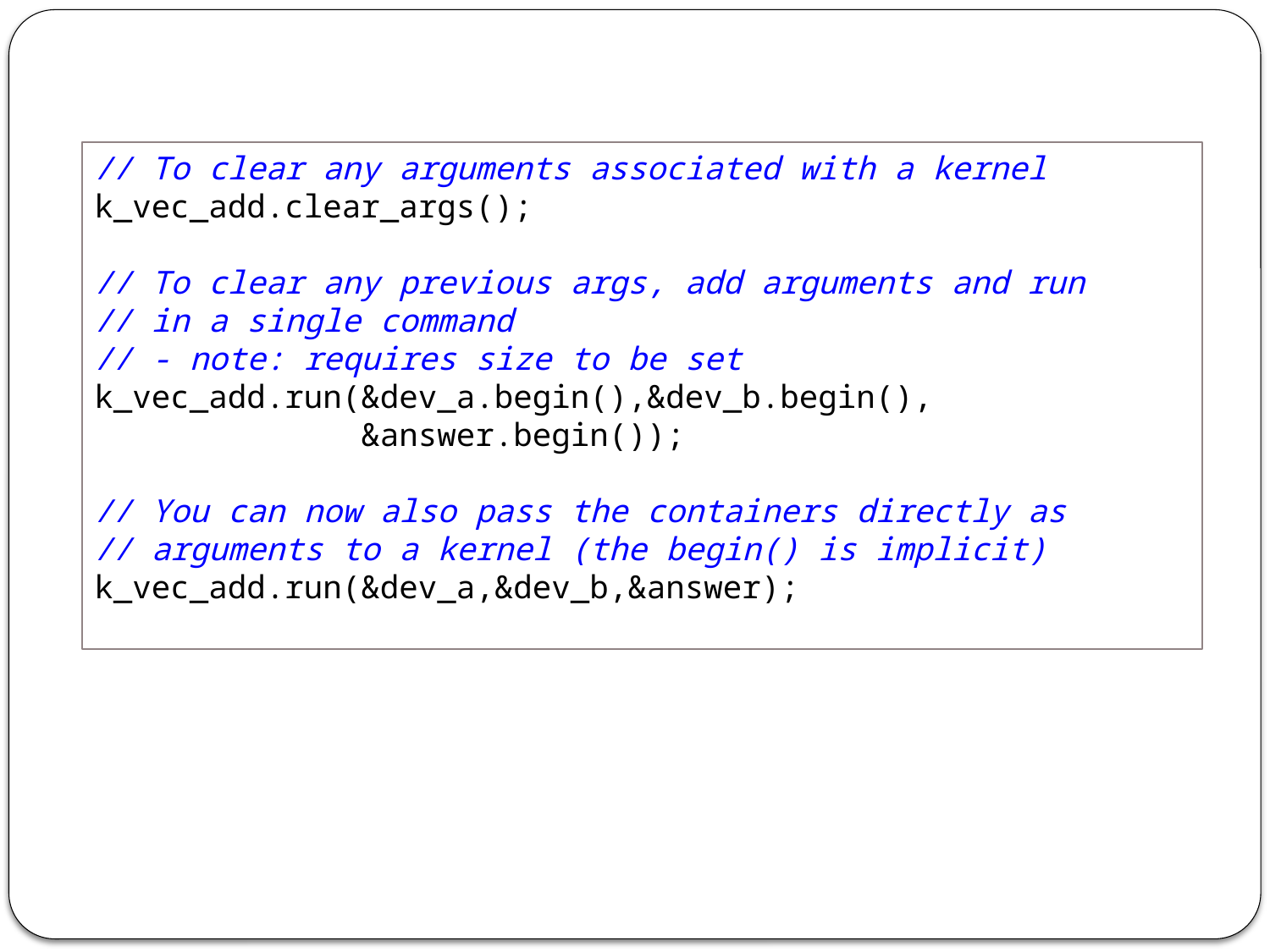

// To clear any arguments associated with a kernel
k_vec_add.clear_args();

// To clear any previous args, add arguments and run
// in a single command
// - note: requires size to be set
k_vec_add.run(&dev_a.begin(),&dev_b.begin(),
              &answer.begin());

// You can now also pass the containers directly as
// arguments to a kernel (the begin() is implicit)
k_vec_add.run(&dev_a,&dev_b,&answer);